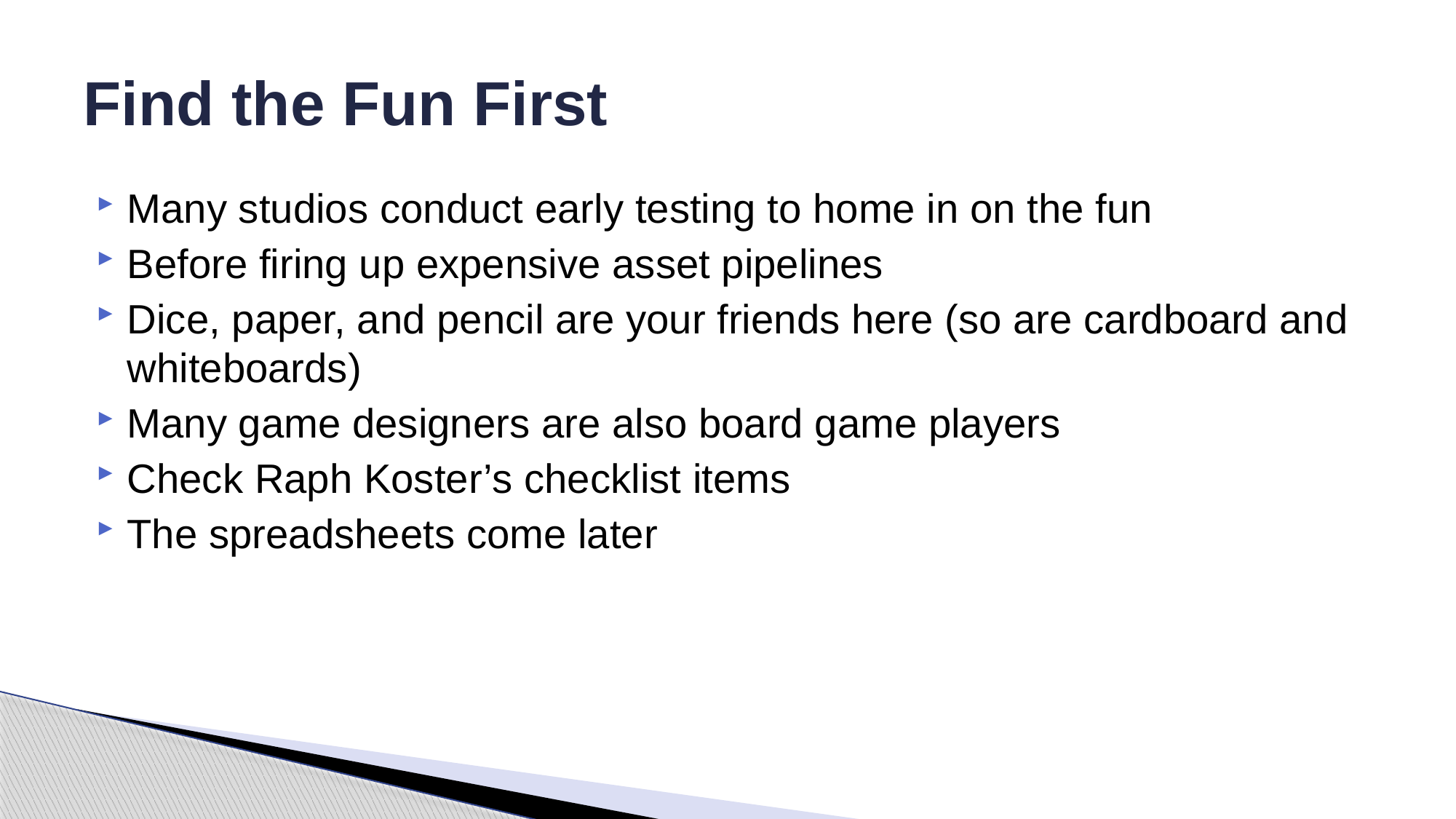

# Find the Fun First
Many studios conduct early testing to home in on the fun
Before firing up expensive asset pipelines
Dice, paper, and pencil are your friends here (so are cardboard and whiteboards)
Many game designers are also board game players
Check Raph Koster’s checklist items
The spreadsheets come later